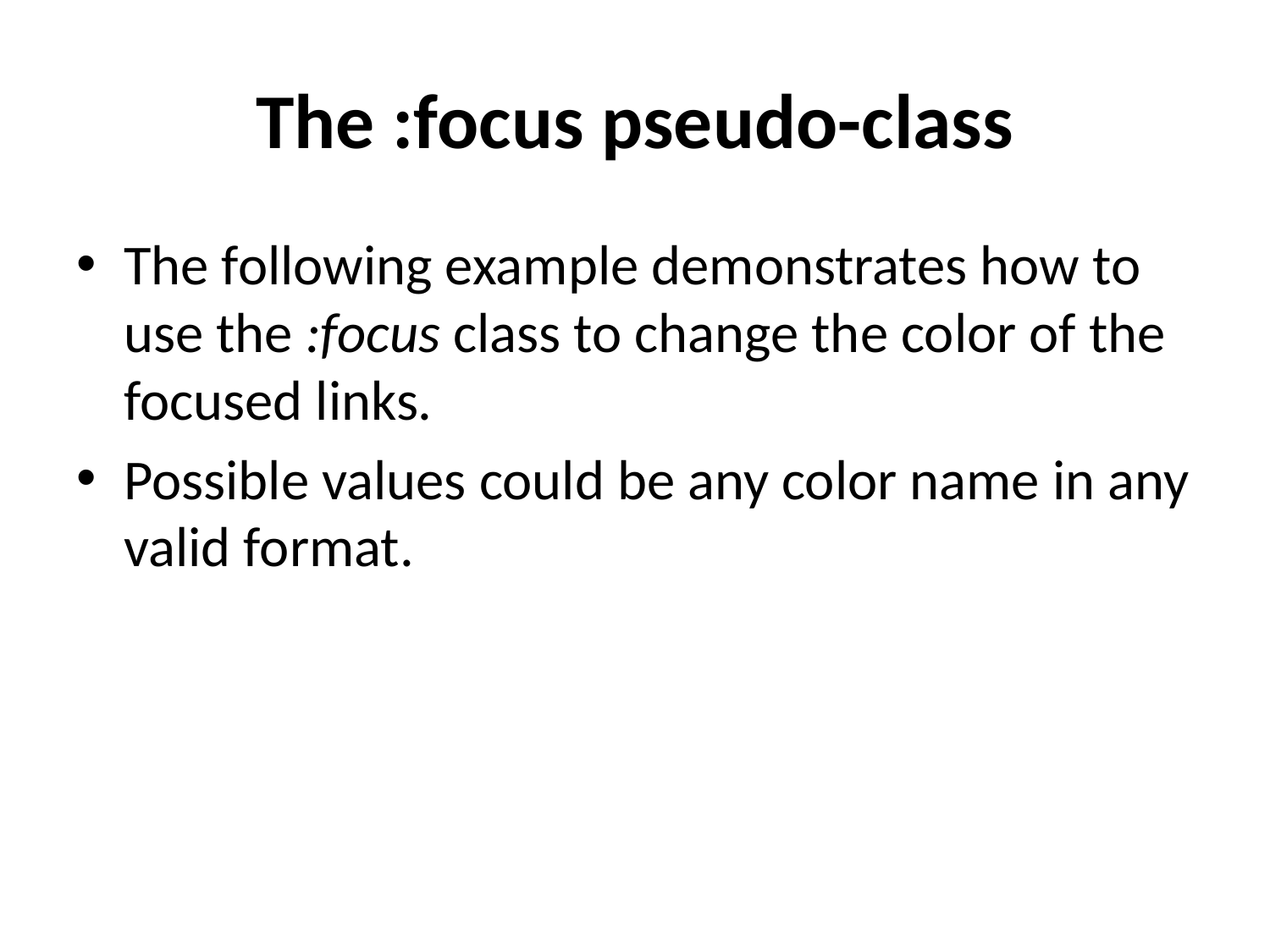

# The :focus pseudo-class
The following example demonstrates how to use the :focus class to change the color of the focused links.
Possible values could be any color name in any valid format.